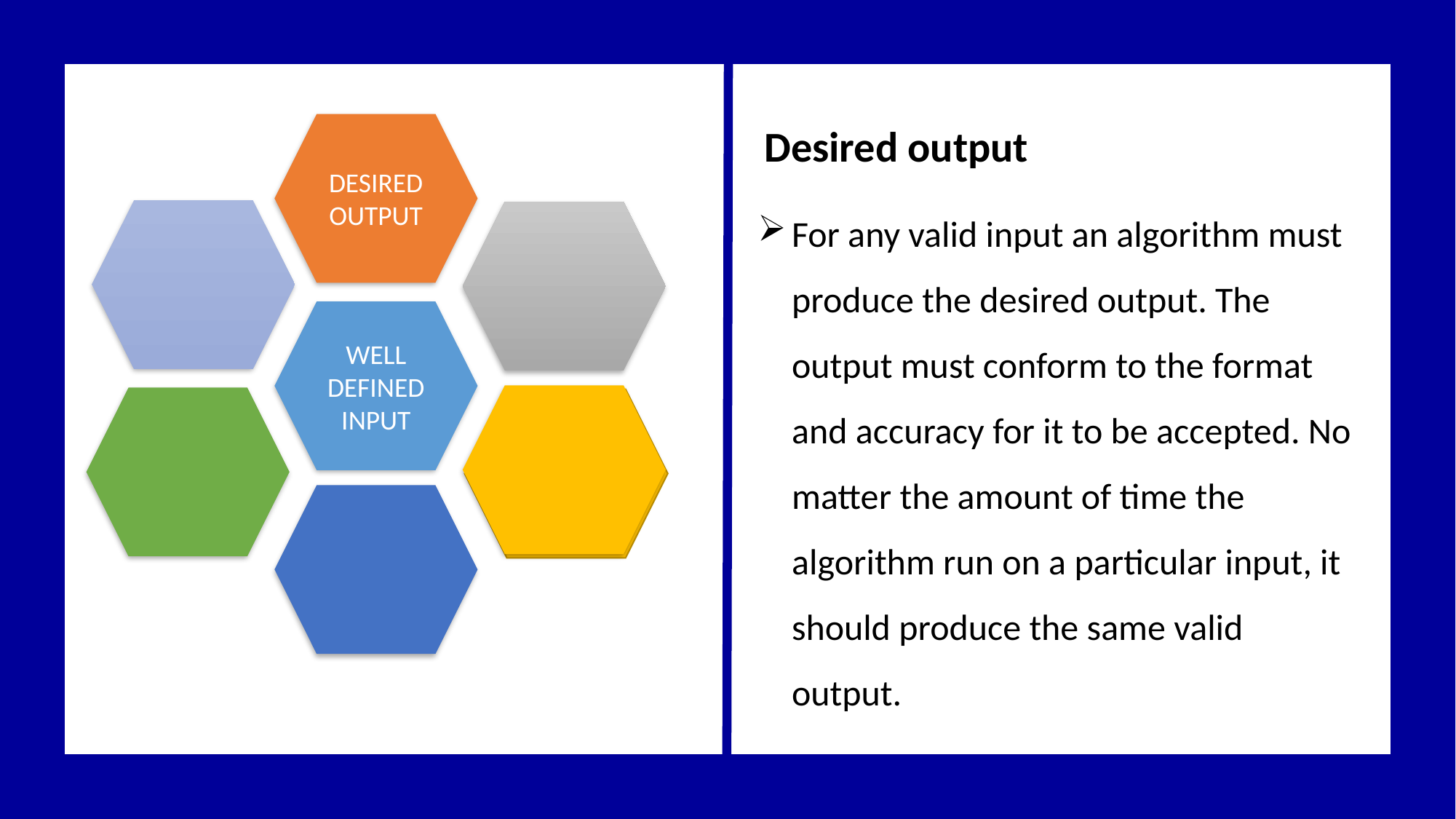

Desired output
DESIRED OUTPUT
For any valid input an algorithm must produce the desired output. The output must conform to the format and accuracy for it to be accepted. No matter the amount of time the algorithm run on a particular input, it should produce the same valid output.

WELL DEFINED INPUT